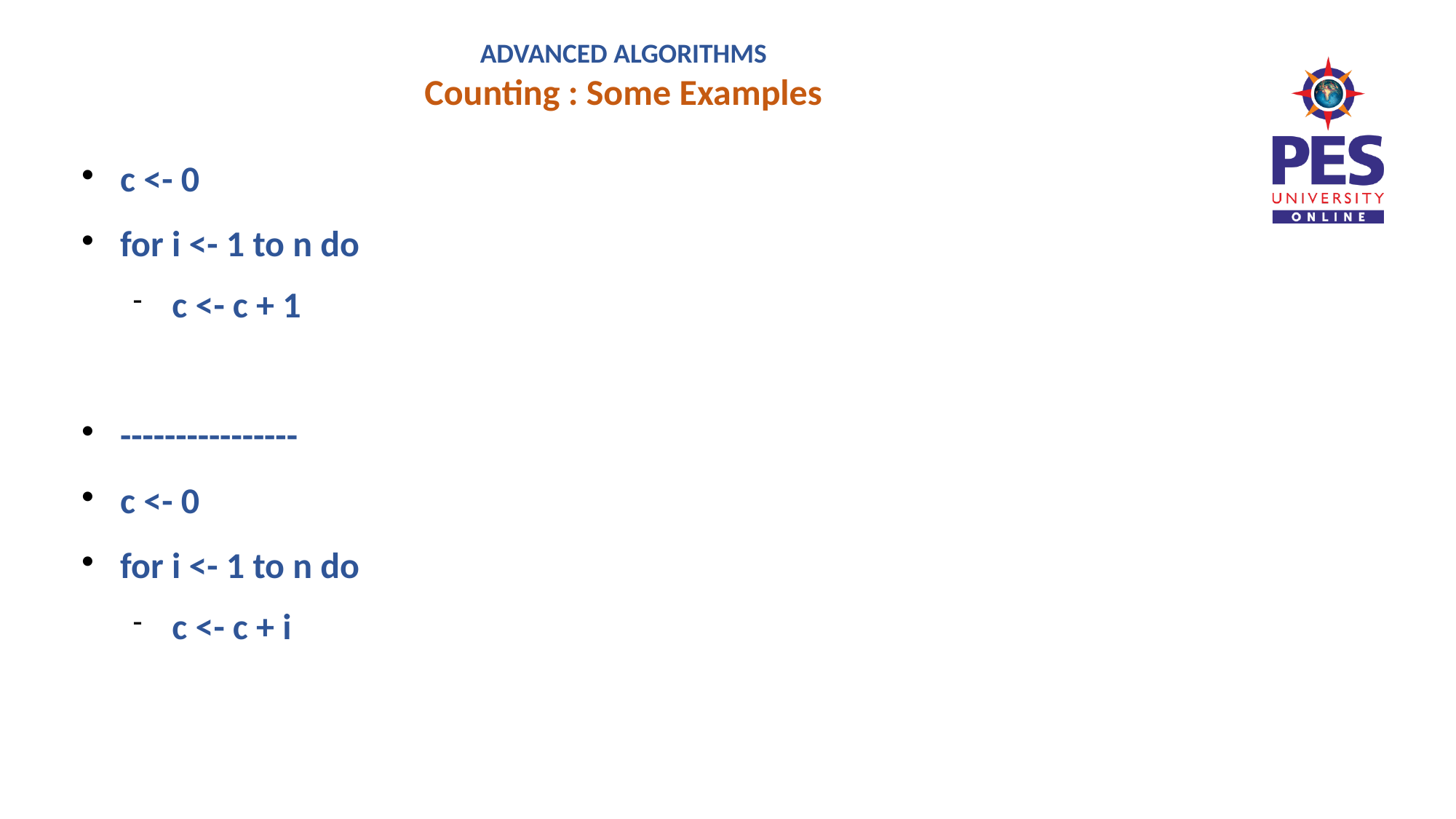

ADVANCED ALGORITHMS
Counting : Some Examples
c <- 0
for i <- 1 to n do
c <- c + 1

----------------
c <- 0
for i <- 1 to n do
c <- c + i